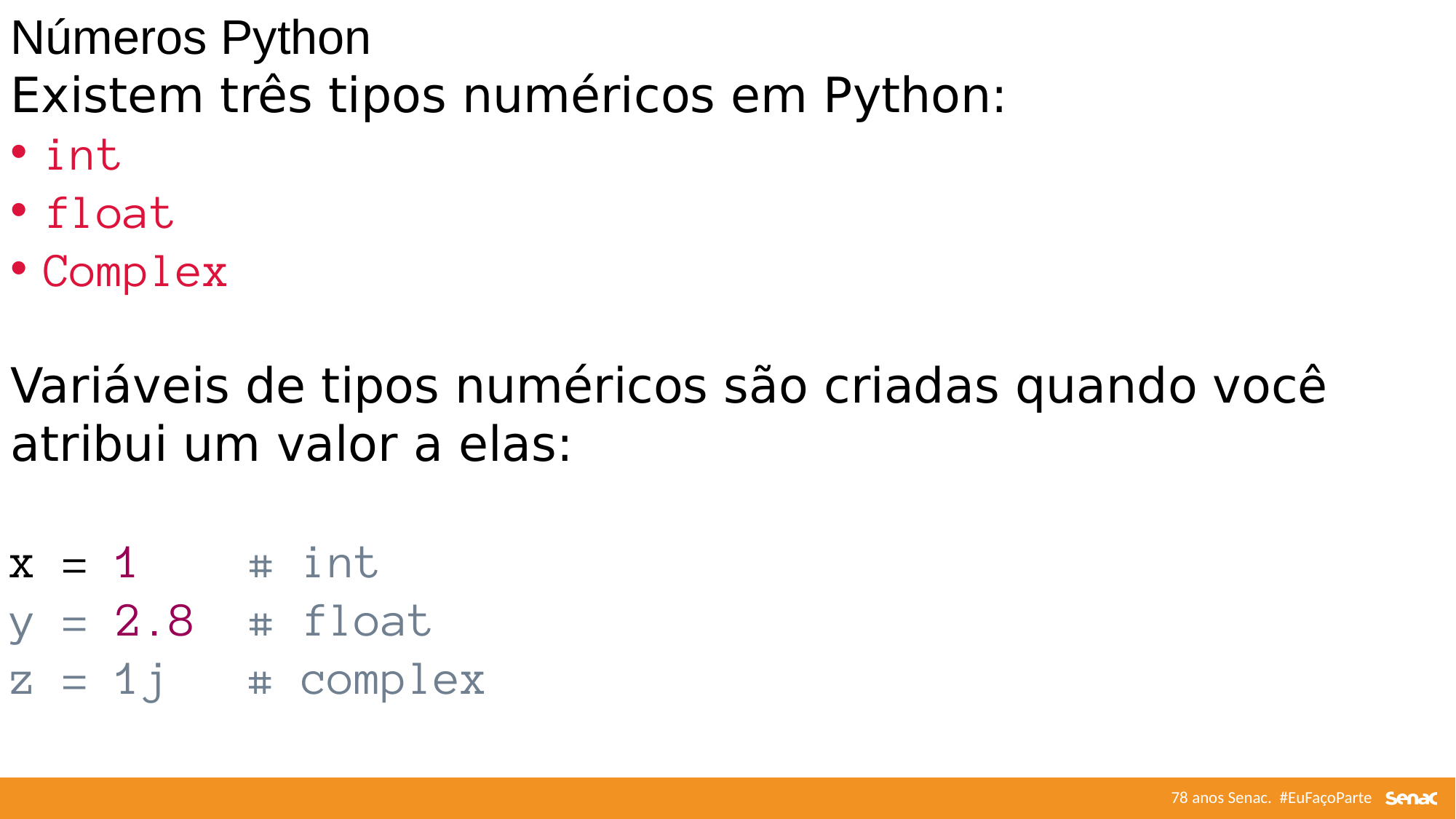

Números Python
Existem três tipos numéricos em Python:
int
float
Complex

Variáveis de tipos numéricos são criadas quando você atribui um valor a elas:

x = 1    # int
y = 2.8  # float
z = 1j   # complex